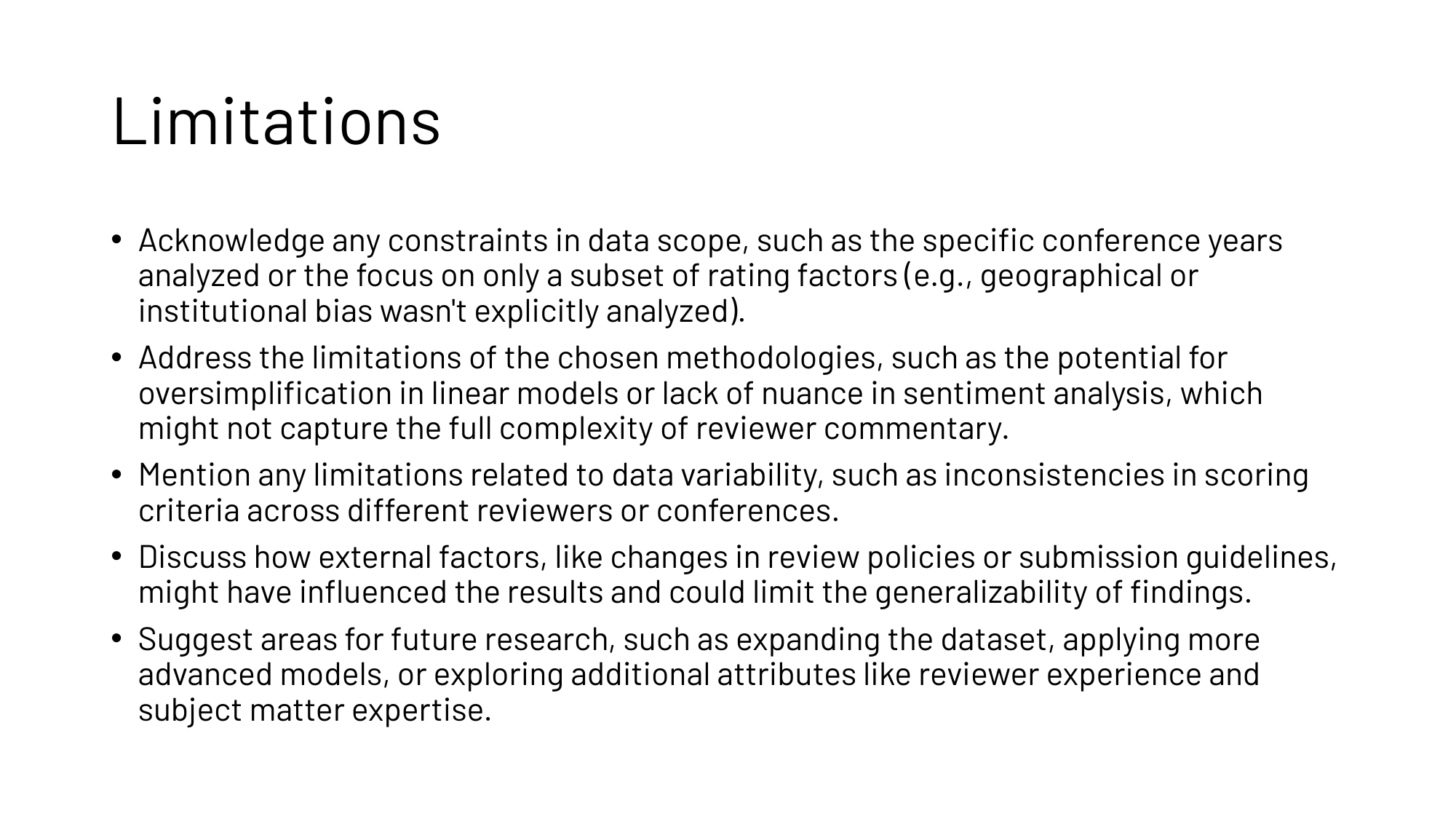

# Limitations
Acknowledge any constraints in data scope, such as the specific conference years analyzed or the focus on only a subset of rating factors (e.g., geographical or institutional bias wasn't explicitly analyzed).
Address the limitations of the chosen methodologies, such as the potential for oversimplification in linear models or lack of nuance in sentiment analysis, which might not capture the full complexity of reviewer commentary.
Mention any limitations related to data variability, such as inconsistencies in scoring criteria across different reviewers or conferences.
Discuss how external factors, like changes in review policies or submission guidelines, might have influenced the results and could limit the generalizability of findings.
Suggest areas for future research, such as expanding the dataset, applying more advanced models, or exploring additional attributes like reviewer experience and subject matter expertise.